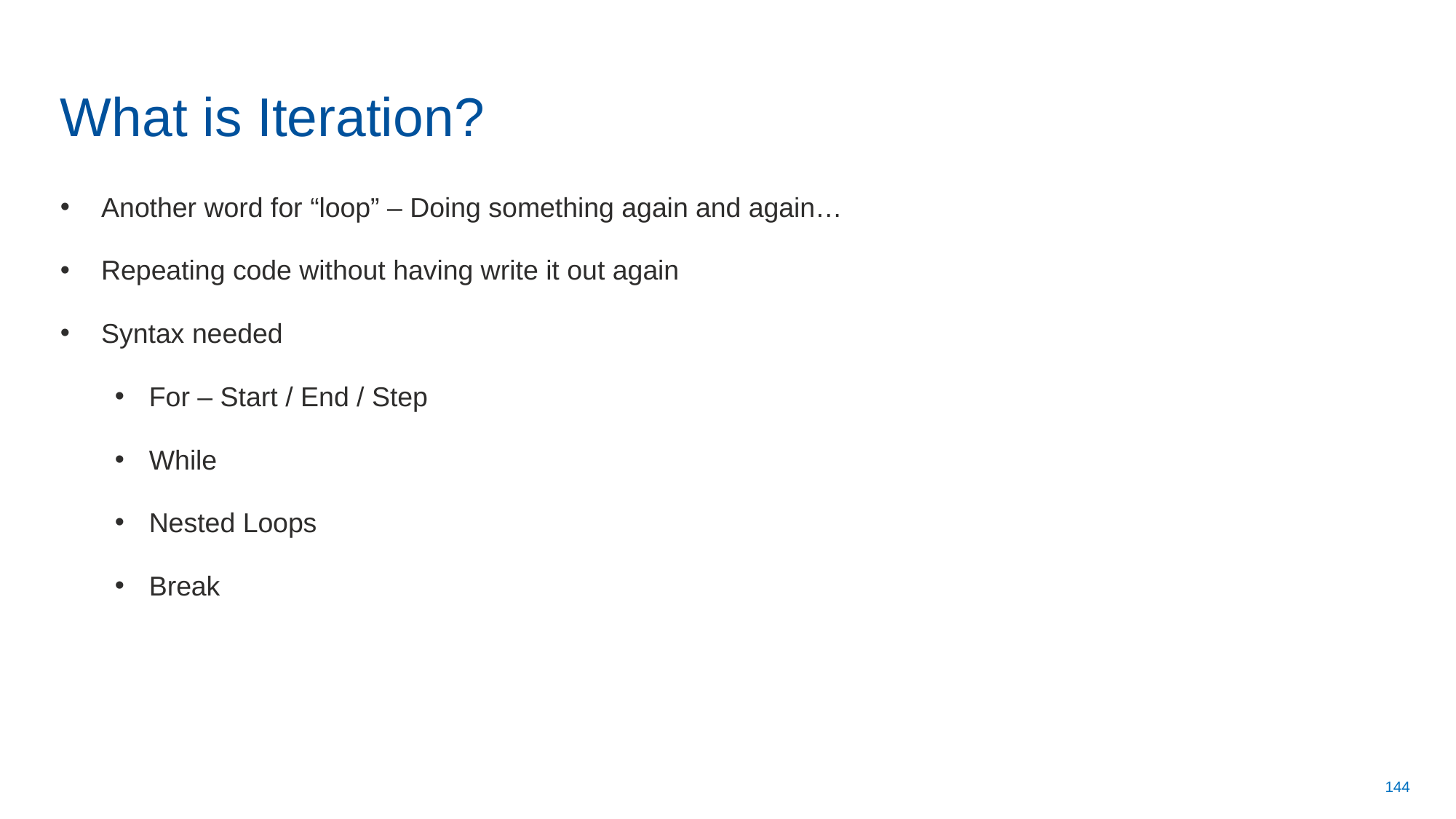

# What is Iteration?
Another word for “loop” – Doing something again and again…
Repeating code without having write it out again
Syntax needed
For – Start / End / Step
While
Nested Loops
Break